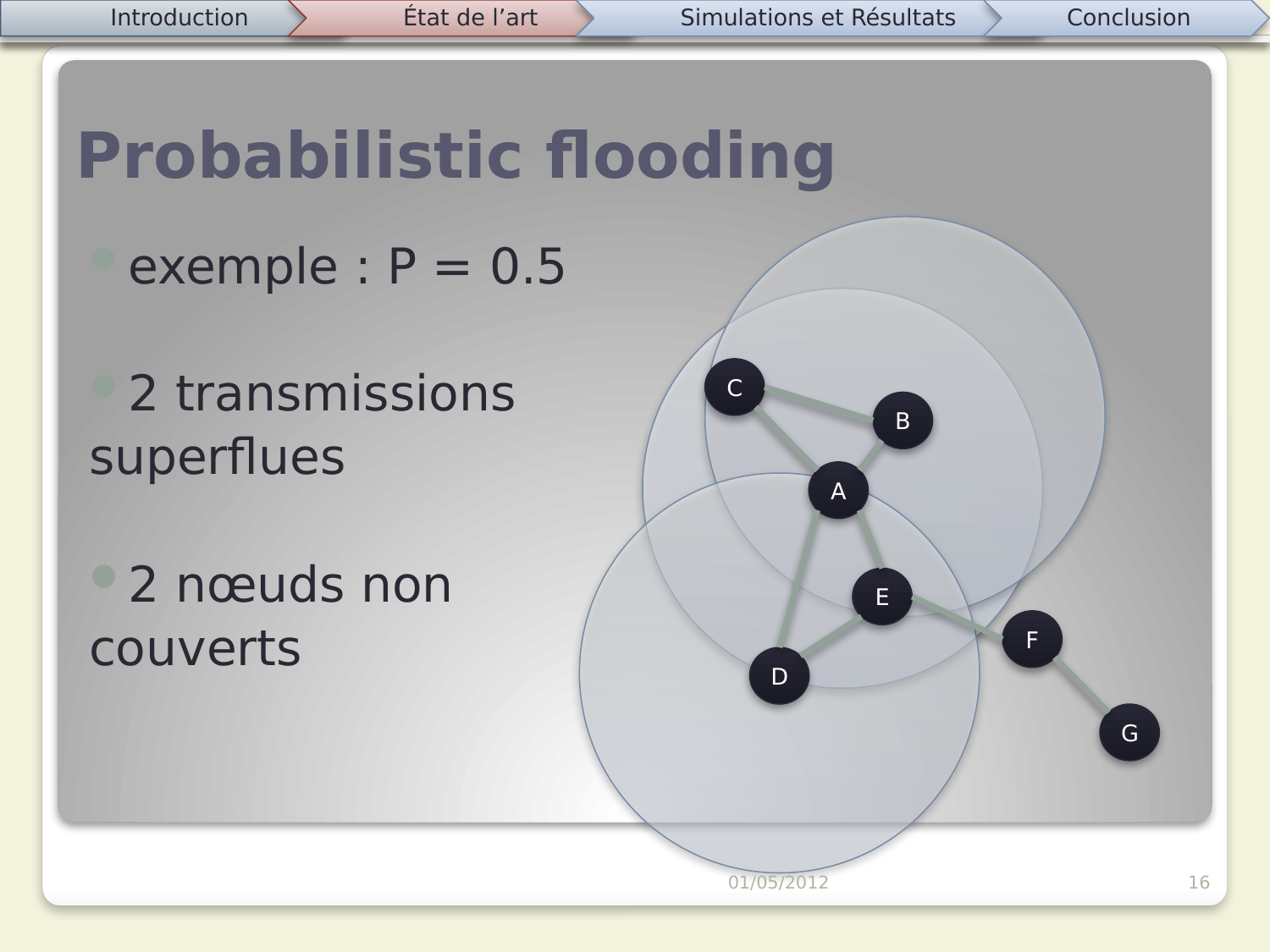

Introduction
État de l’art
Simulations et Résultats
Conclusion
# Probabilistic flooding

exemple : P = 0.5

2 transmissions
superflues

2 nœuds non
couverts

C
B
A

E
F
D
G
01/05/2012
16